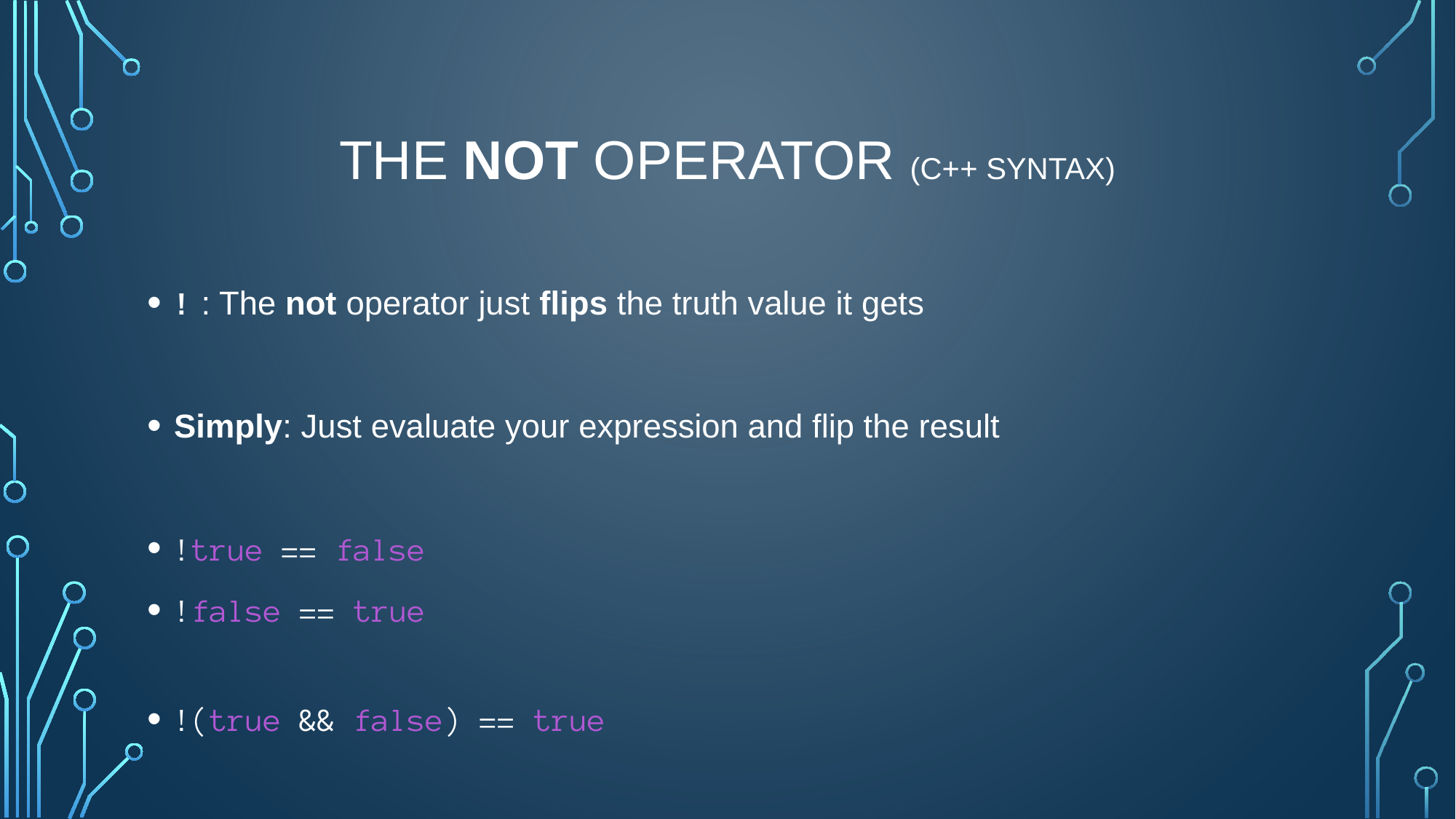

# The not operator (C++ syntax)
! : The not operator just flips the truth value it gets

Simply: Just evaluate your expression and flip the result

!true == false
!false == true
!(true && false) == true